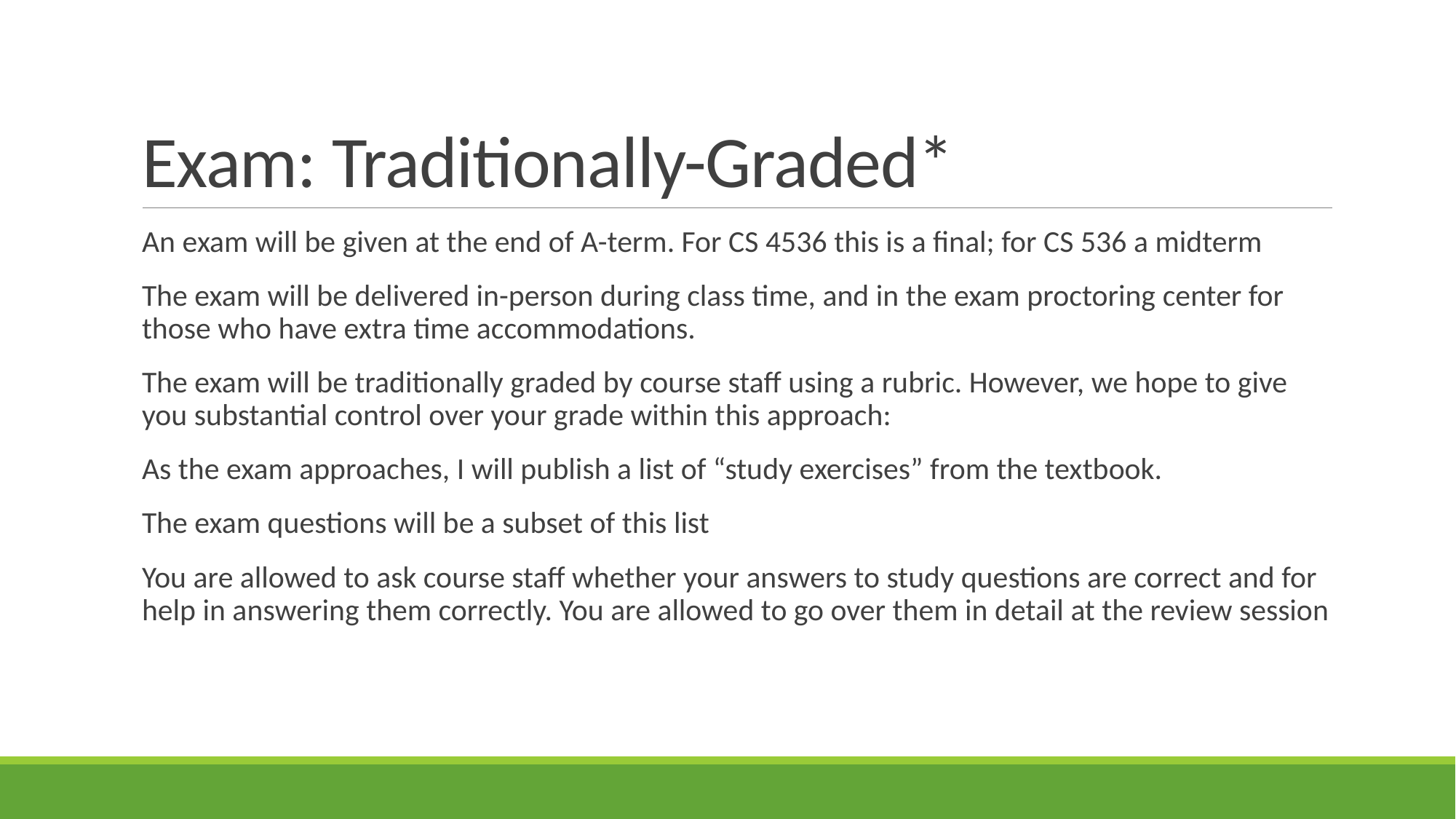

# Exam: Traditionally-Graded*
An exam will be given at the end of A-term. For CS 4536 this is a final; for CS 536 a midterm
The exam will be delivered in-person during class time, and in the exam proctoring center for those who have extra time accommodations.
The exam will be traditionally graded by course staff using a rubric. However, we hope to give you substantial control over your grade within this approach:
As the exam approaches, I will publish a list of “study exercises” from the textbook.
The exam questions will be a subset of this list
You are allowed to ask course staff whether your answers to study questions are correct and for help in answering them correctly. You are allowed to go over them in detail at the review session